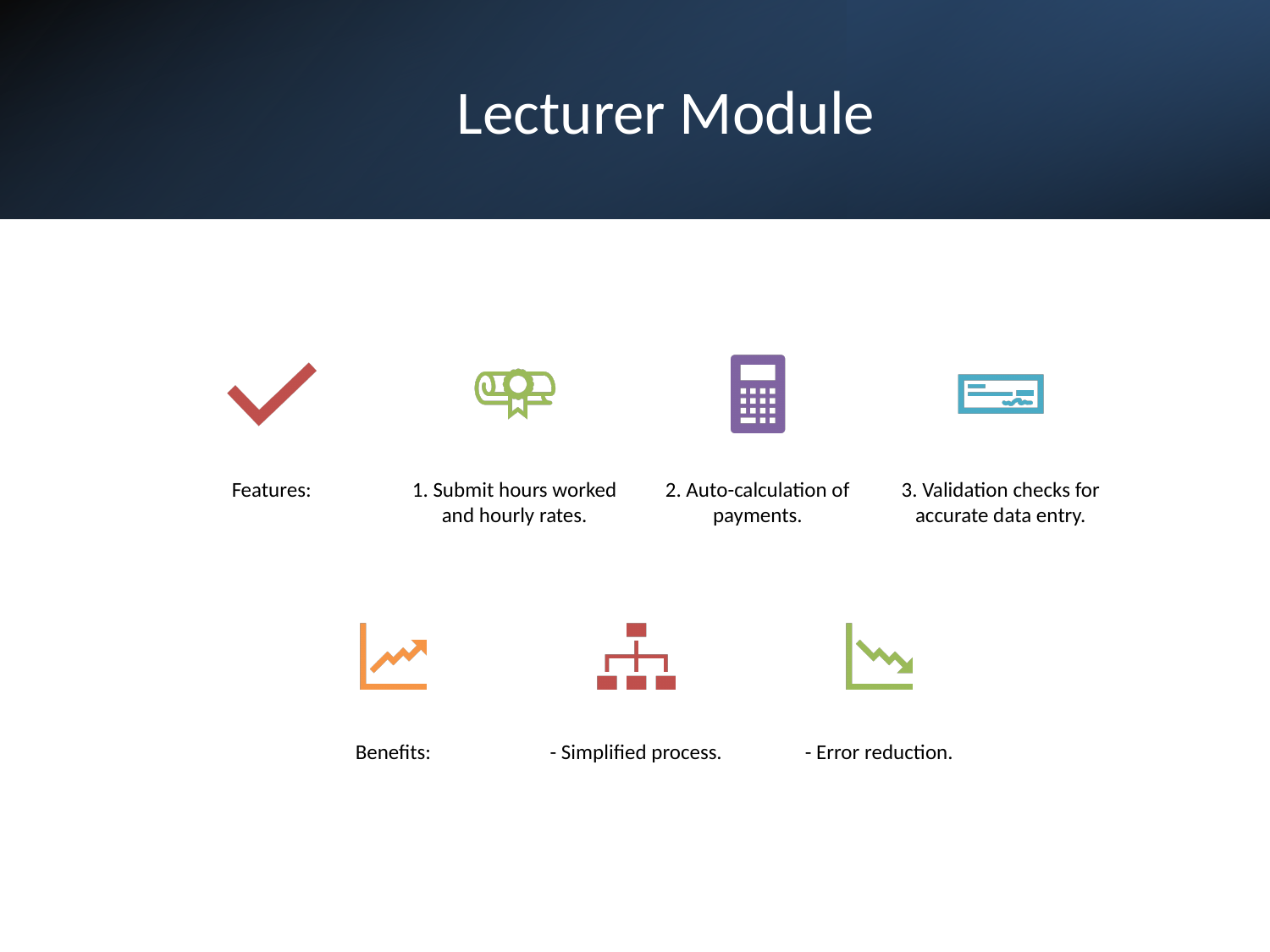

# Lecturer Module
Features:
1. Submit hours worked and hourly rates.
2. Auto-calculation of payments.
3. Validation checks for accurate data entry.
Benefits:
- Simplified process.
- Error reduction.